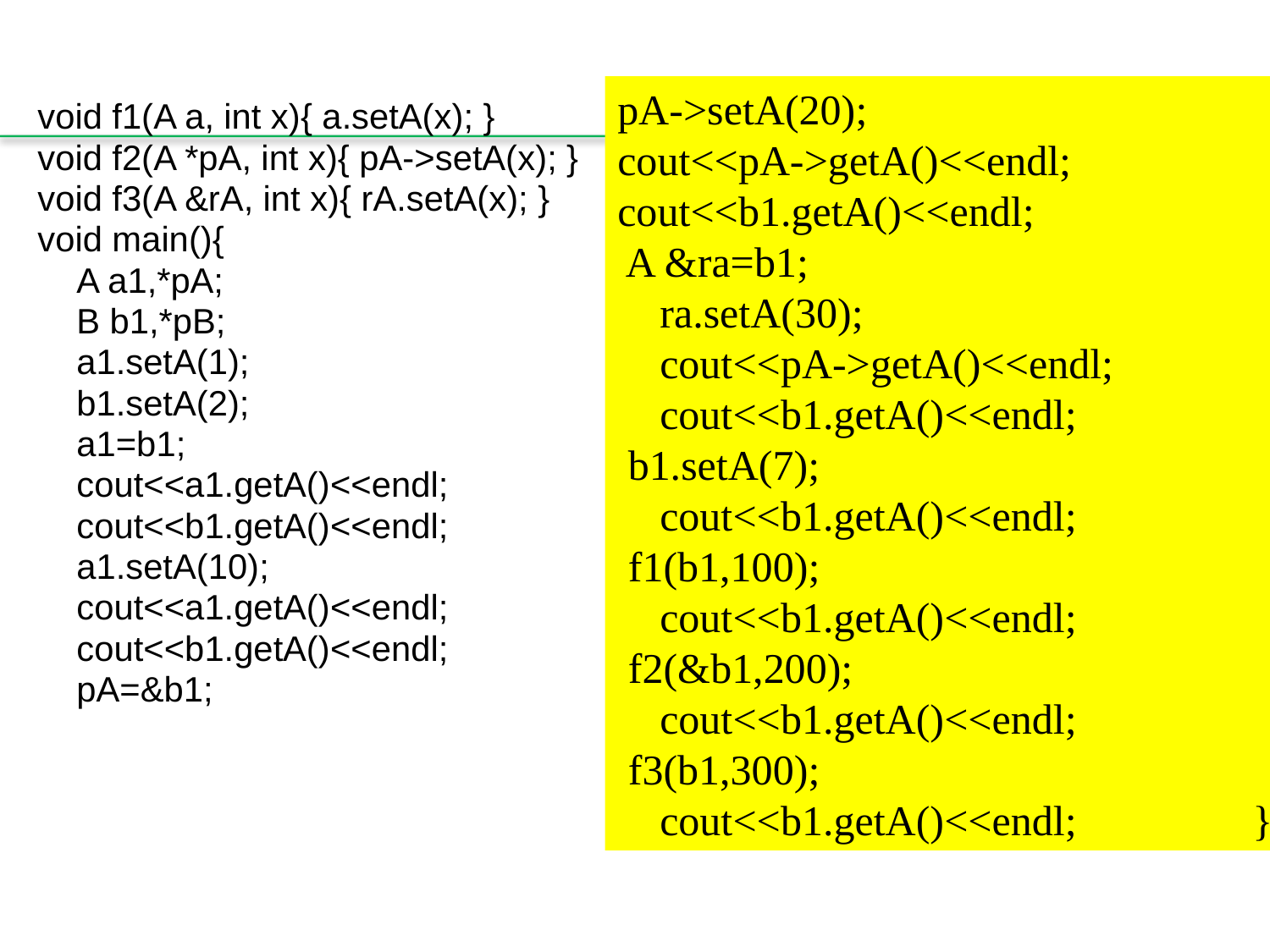

pA->setA(20);
cout<<pA->getA()<<endl;	    cout<<b1.getA()<<endl;		    A &ra=b1;
    ra.setA(30);
    cout<<pA->getA()<<endl;
    cout<<b1.getA()<<endl;		    b1.setA(7);
    cout<<b1.getA()<<endl;		    f1(b1,100);
    cout<<b1.getA()<<endl;		    f2(&b1,200);
    cout<<b1.getA()<<endl;		    f3(b1,300);
    cout<<b1.getA()<<endl;		}
void f1(A a, int x){ a.setA(x); }
void f2(A *pA, int x){ pA->setA(x); }
void f3(A &rA, int x){ rA.setA(x); }
void main(){
    A a1,*pA;
    B b1,*pB;
    a1.setA(1);
    b1.setA(2);
    a1=b1;
    cout<<a1.getA()<<endl;
    cout<<b1.getA()<<endl;
    a1.setA(10);
    cout<<a1.getA()<<endl;
    cout<<b1.getA()<<endl;
    pA=&b1;